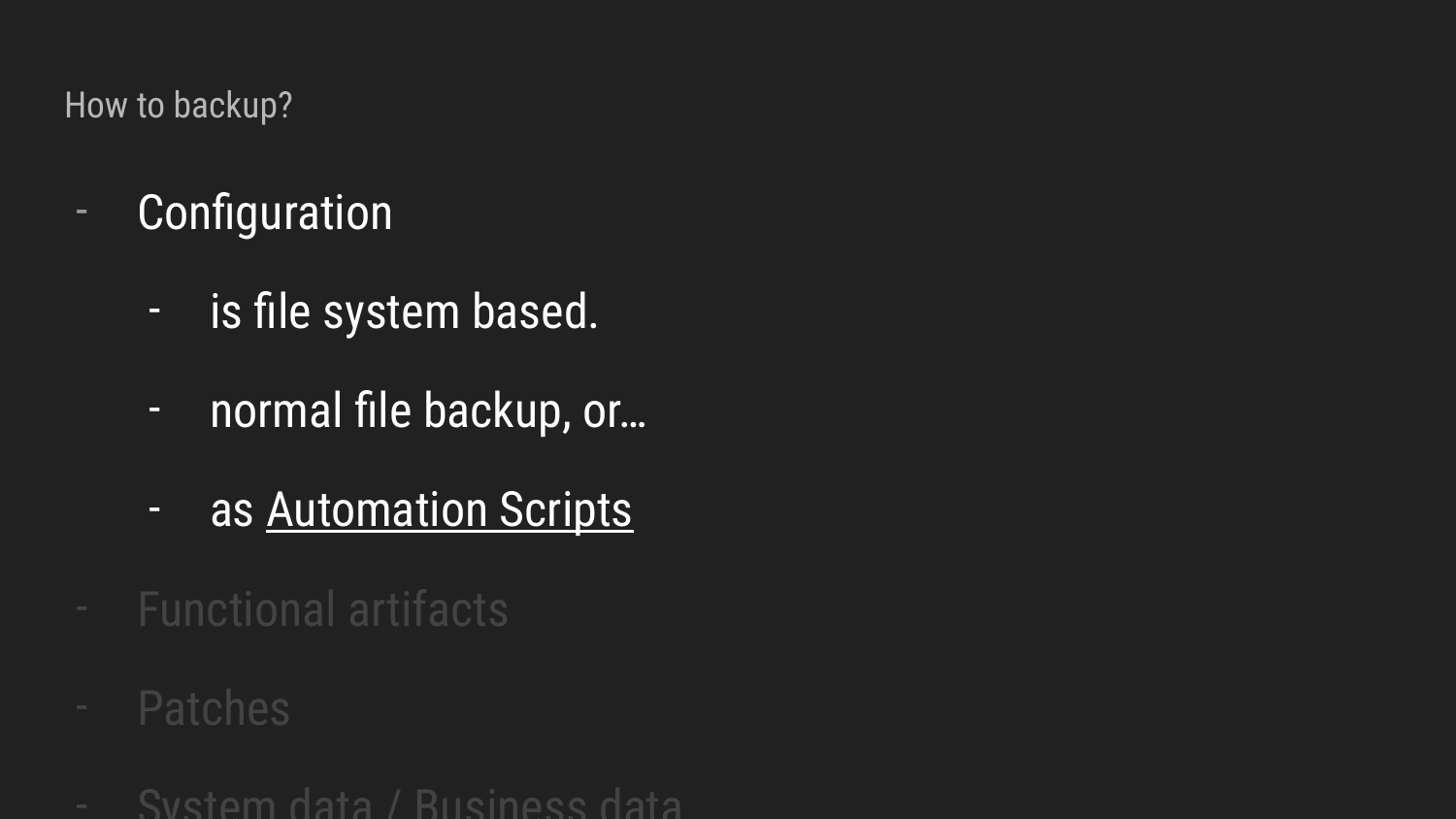

# How to backup?
Configuration
is file system based.
normal file backup, or…
as Automation Scripts
Functional artifacts
Patches
System data / Business data